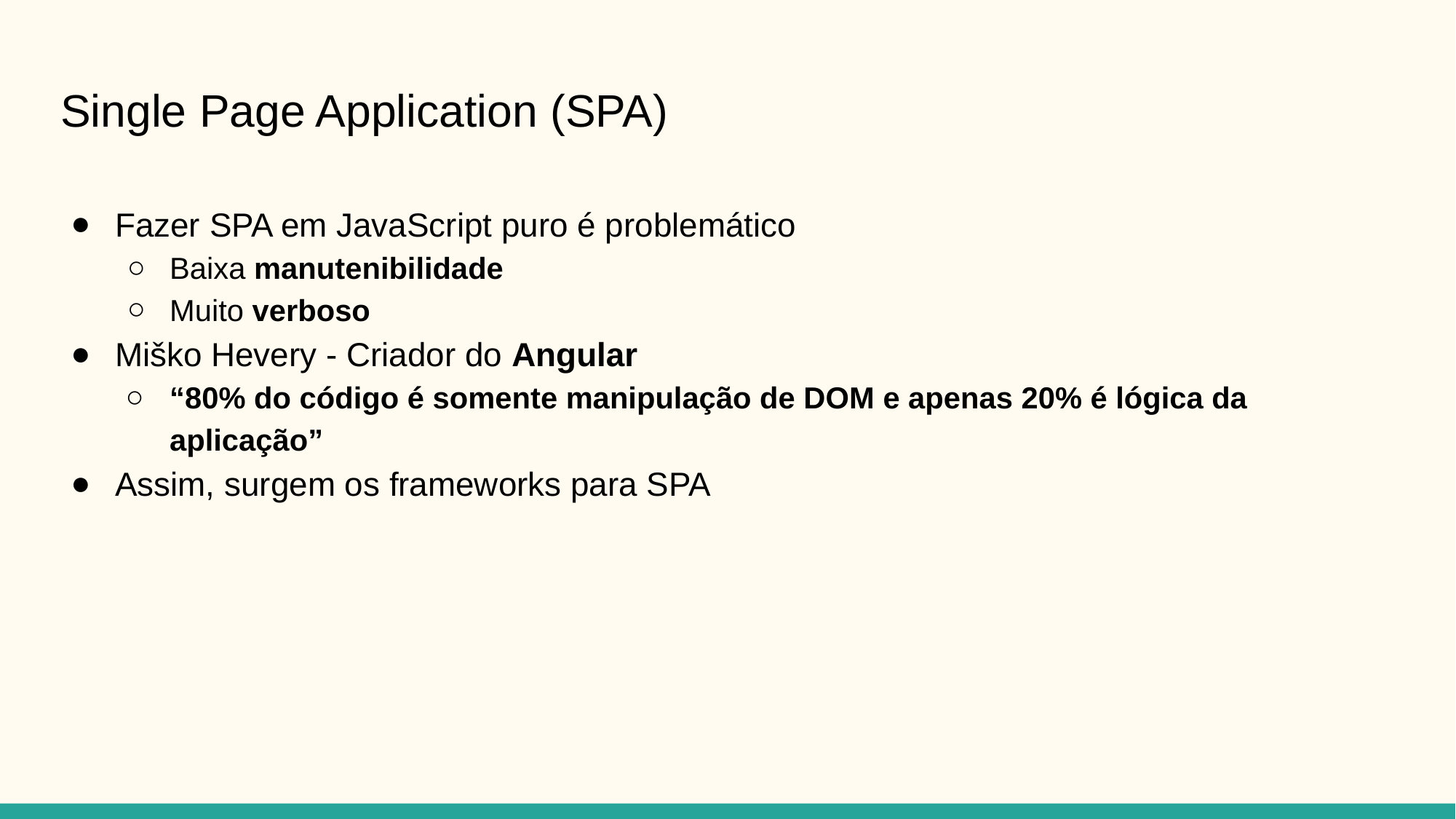

# Single Page Application (SPA)

Fazer SPA em JavaScript puro é problemático
Baixa manutenibilidade
Muito verboso
Miško Hevery - Criador do Angular
“80% do código é somente manipulação de DOM e apenas 20% é lógica da aplicação”
Assim, surgem os frameworks para SPA